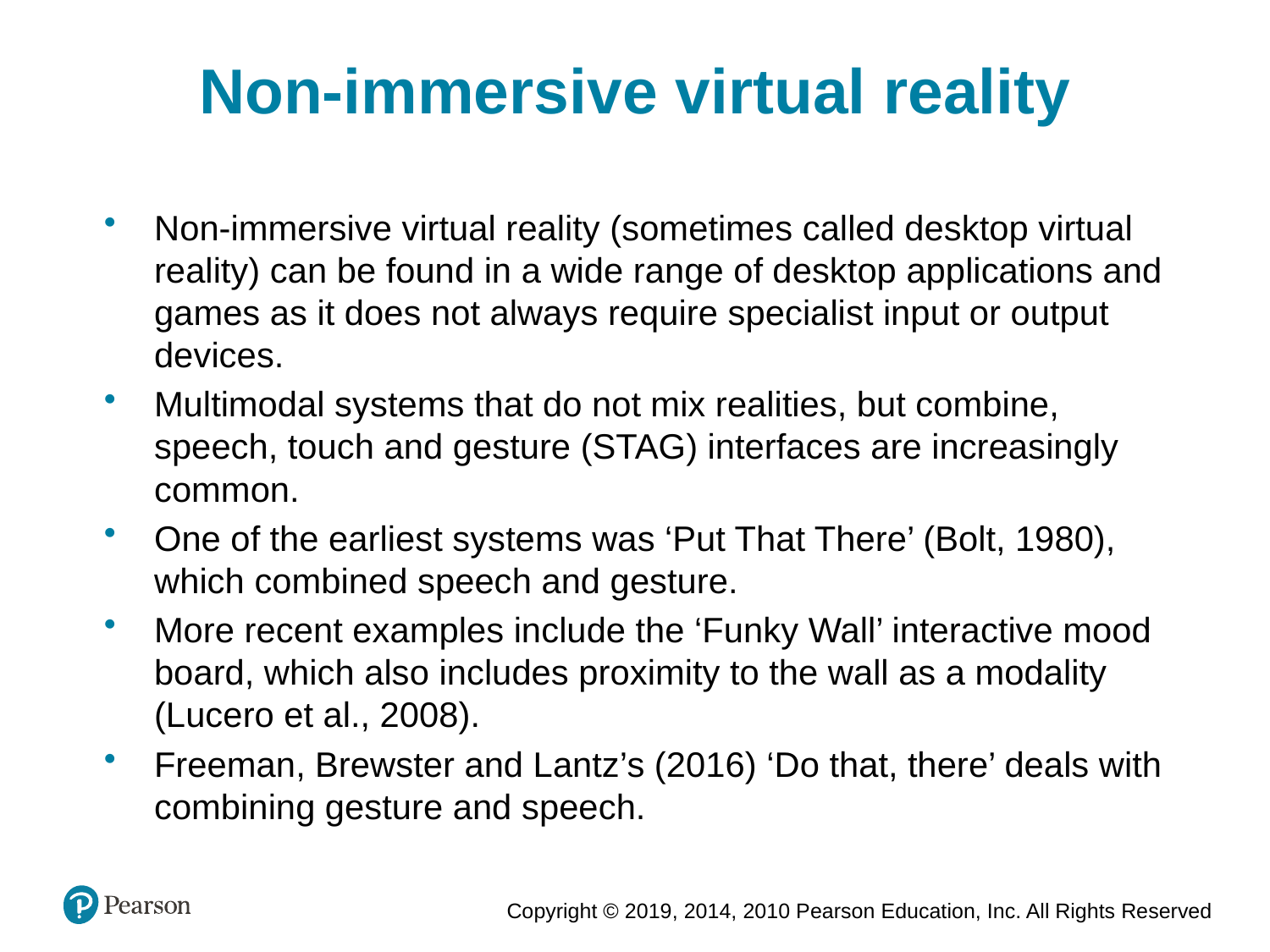

Non-immersive virtual reality
Non-immersive virtual reality (sometimes called desktop virtual reality) can be found in a wide range of desktop applications and games as it does not always require specialist input or output devices.
Multimodal systems that do not mix realities, but combine, speech, touch and gesture (STAG) interfaces are increasingly common.
One of the earliest systems was ‘Put That There’ (Bolt, 1980), which combined speech and gesture.
More recent examples include the ‘Funky Wall’ interactive mood board, which also includes proximity to the wall as a modality (Lucero et al., 2008).
Freeman, Brewster and Lantz’s (2016) ‘Do that, there’ deals with combining gesture and speech.